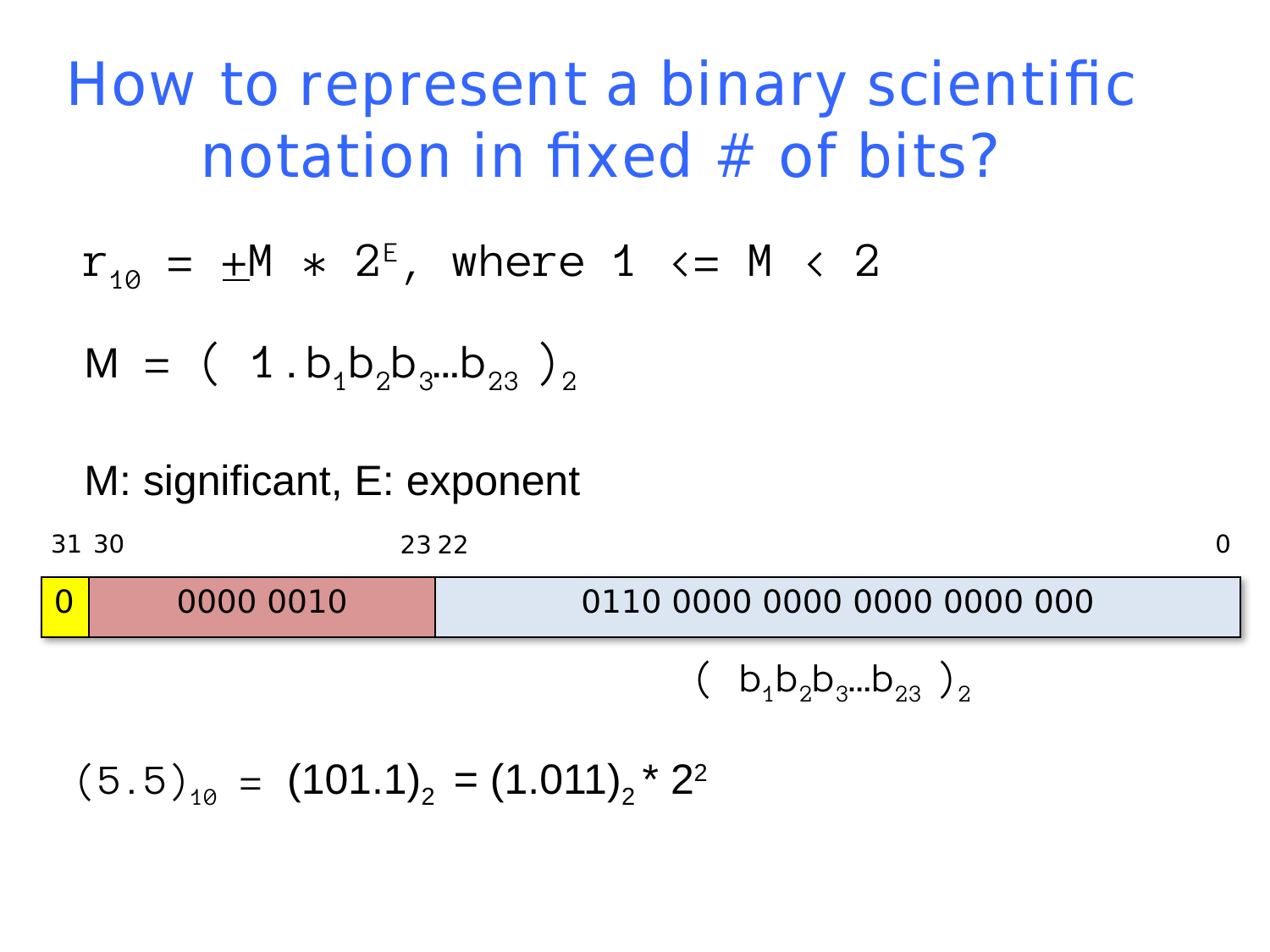

# How to represent a binary scientific notation in fixed # of bits?
r10 = +M * 2E, where 1 <= M < 2

M = ( 1.b1b2b3…b23 )2

M: significant, E: exponent

31
0
30
23
22
| 0 | 0000 0010 | 0110 0000 0000 0000 0000 000 |
| --- | --- | --- |
( b1b2b3…b23 )2
(5.5)10 = (101.1)2  = (1.011)2 * 22